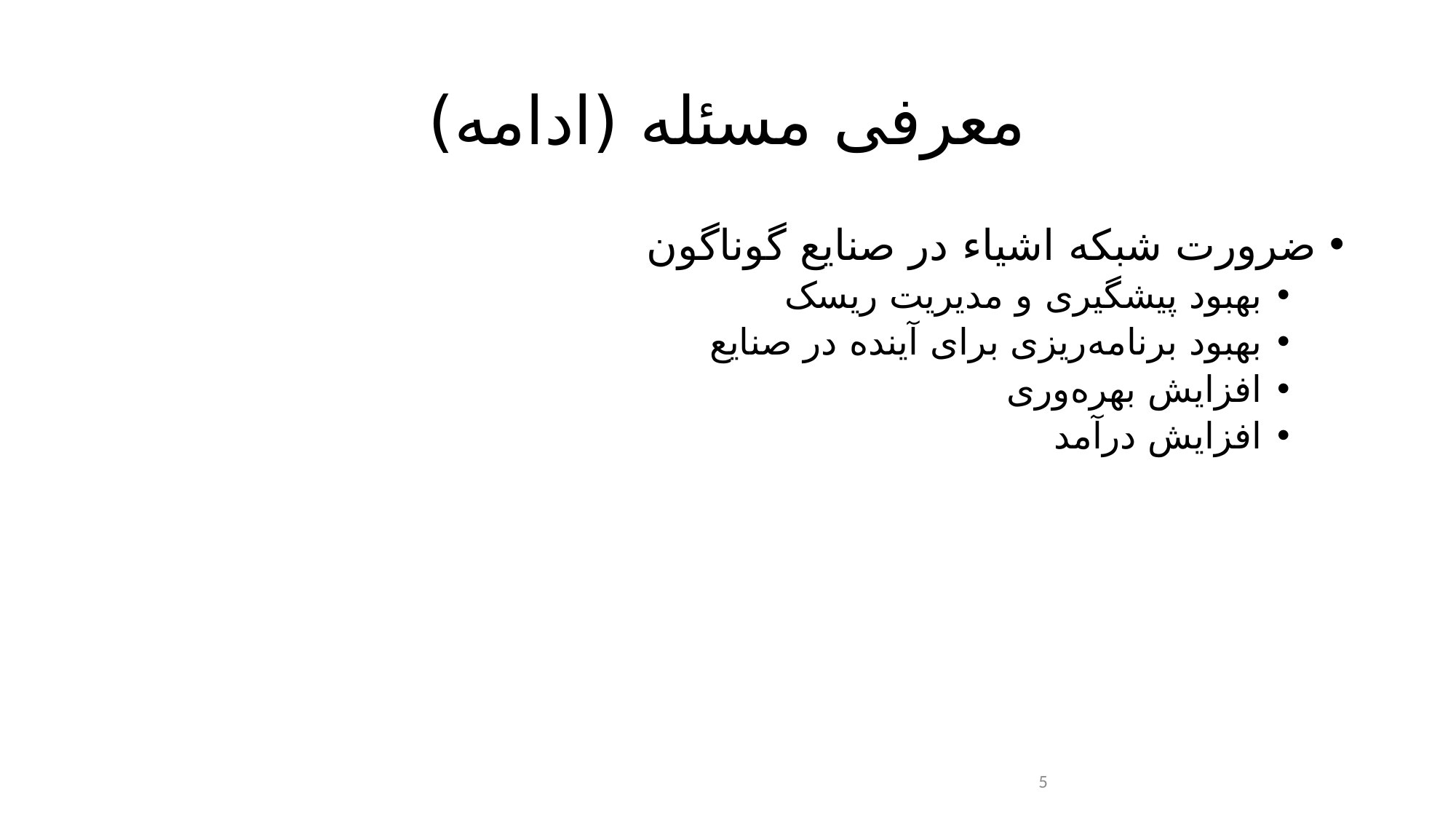

# معرفی مسئله (ادامه)
ضرورت شبکه اشیاء در صنایع گوناگون
بهبود پیشگیری و مدیریت ریسک
بهبود برنامه‌ریزی برای آینده در صنایع
افزایش بهره‌وری
افزایش درآمد

5